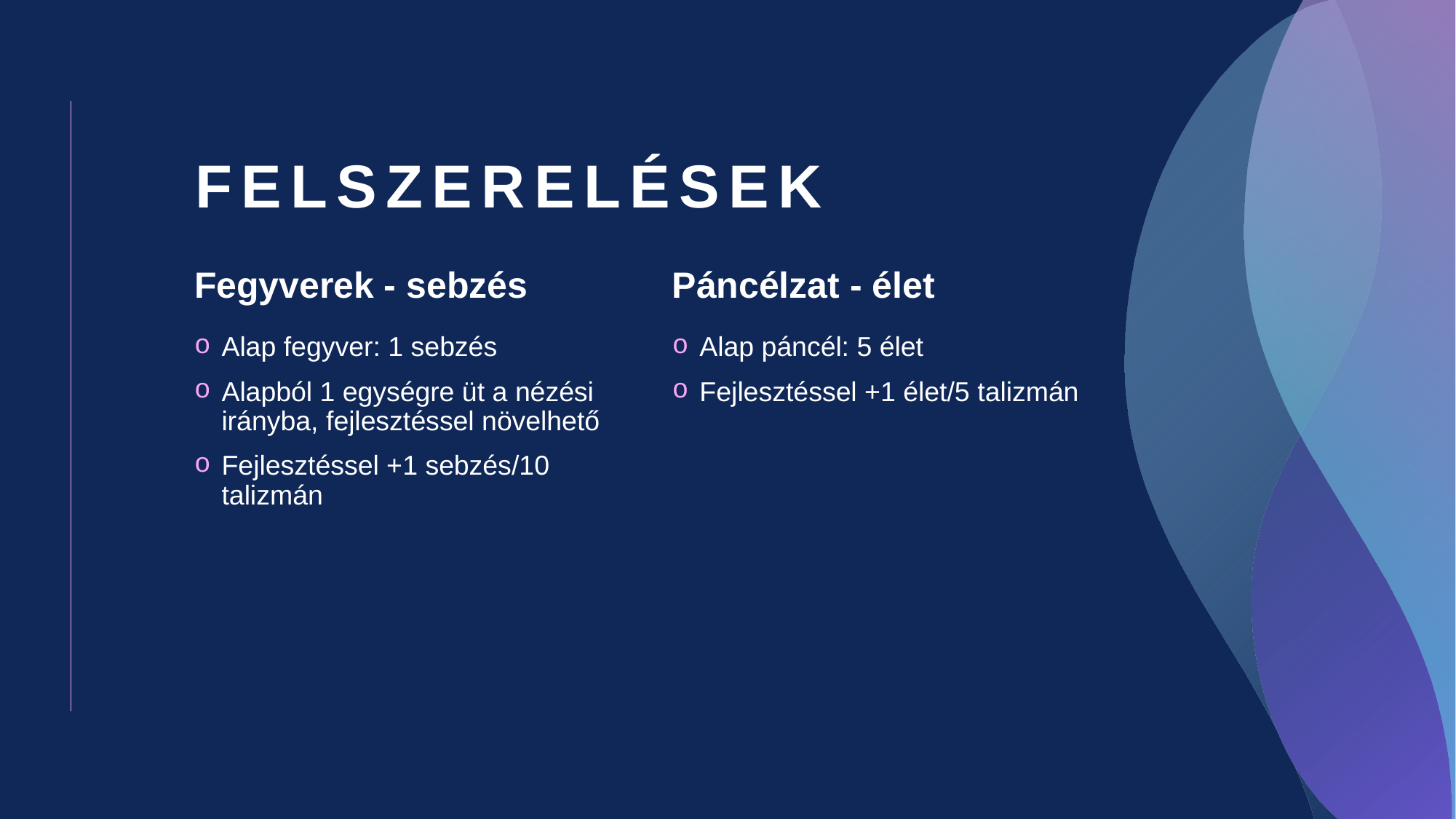

# FELSZERELÉSEK
Fegyverek - sebzés
Páncélzat - élet
Alap fegyver: 1 sebzés
Alapból 1 egységre üt a nézési irányba, fejlesztéssel növelhető
Fejlesztéssel +1 sebzés/10 talizmán
Alap páncél: 5 élet
Fejlesztéssel +1 élet/5 talizmán